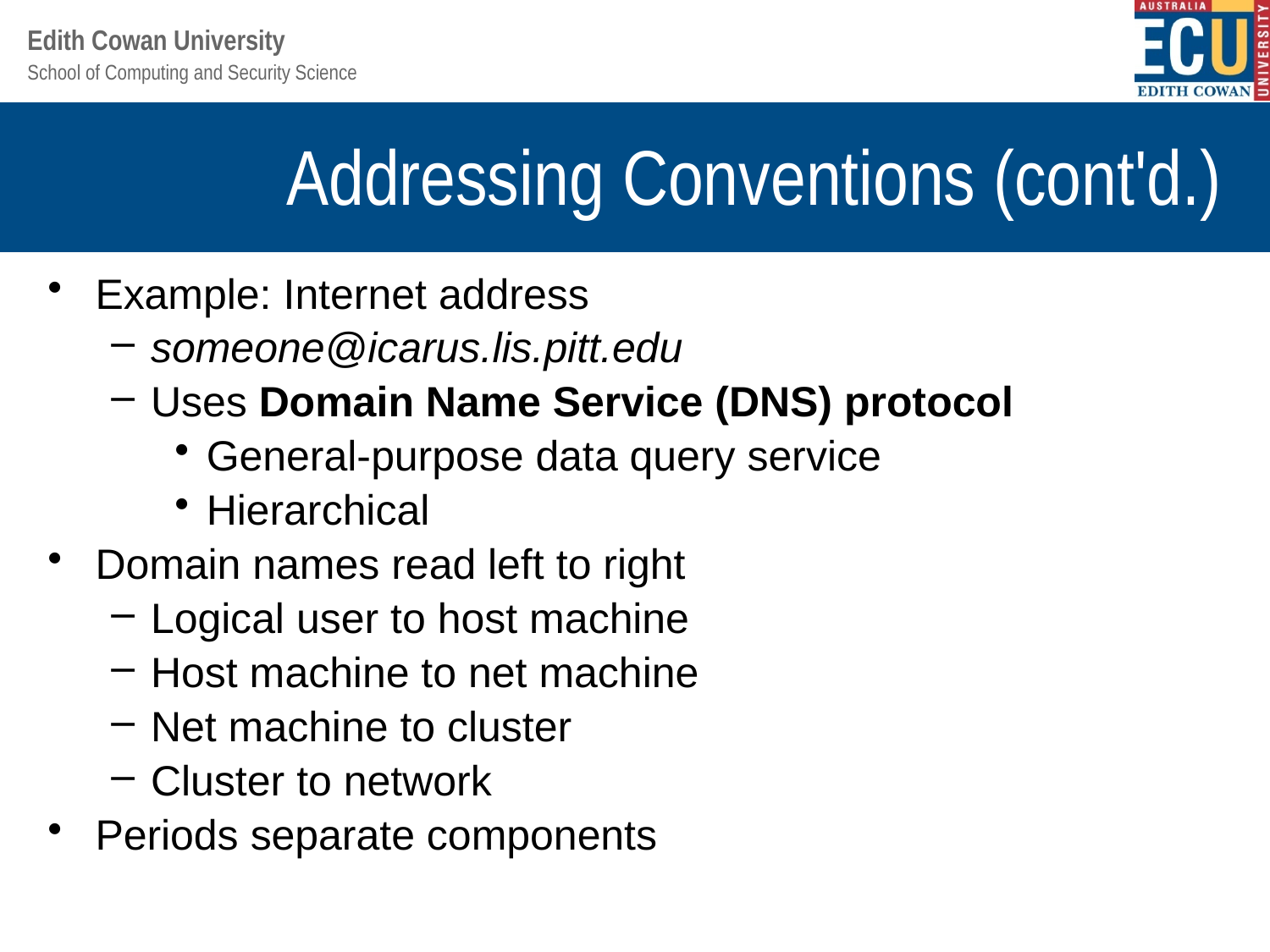

# Addressing Conventions (cont'd.)
Example: Internet address
someone@icarus.lis.pitt.edu
Uses Domain Name Service (DNS) protocol
General-purpose data query service
Hierarchical
Domain names read left to right
Logical user to host machine
Host machine to net machine
Net machine to cluster
Cluster to network
Periods separate components